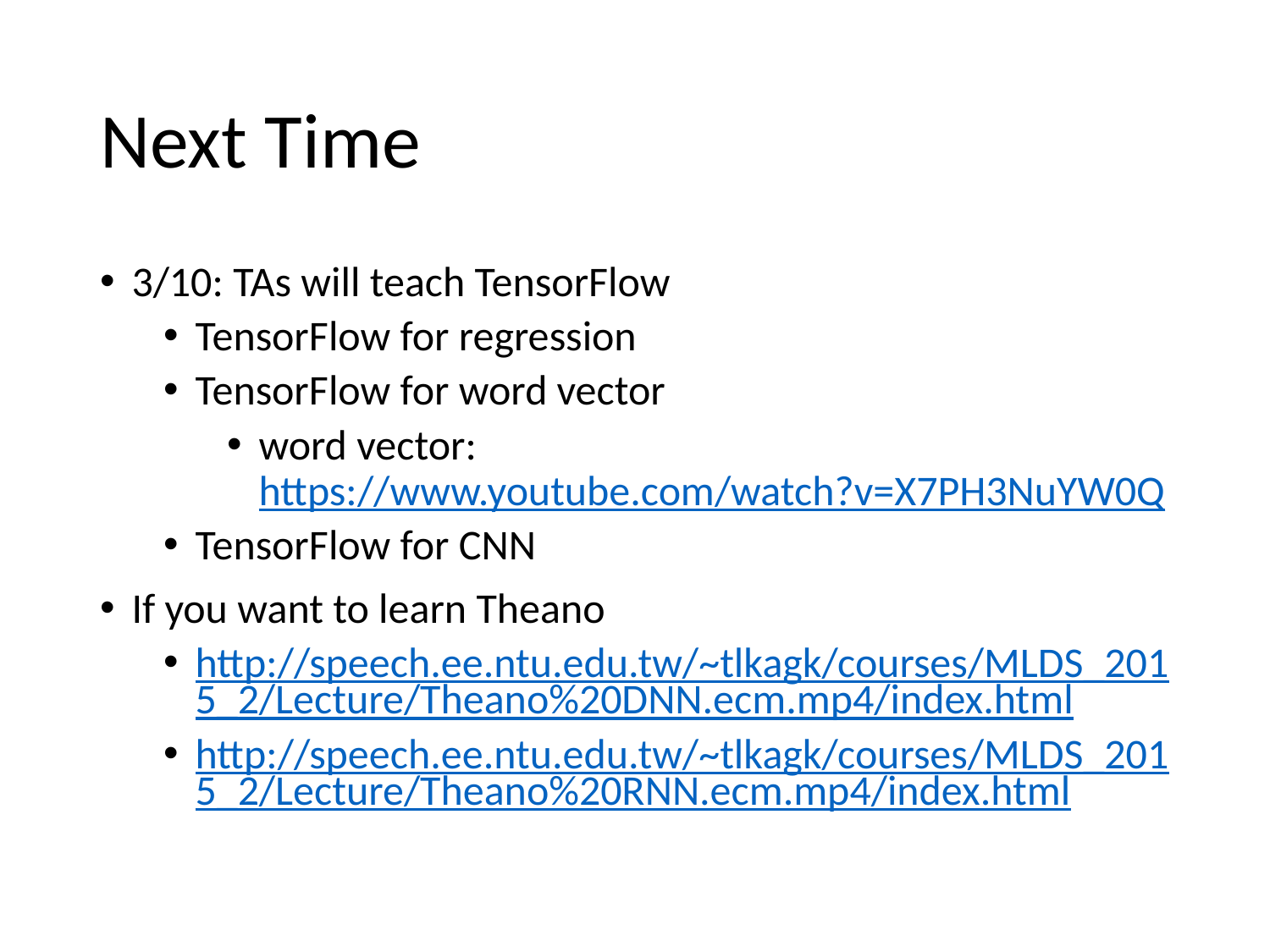

# Next Time
3/10: TAs will teach TensorFlow
TensorFlow for regression
TensorFlow for word vector
word vector: https://www.youtube.com/watch?v=X7PH3NuYW0Q
TensorFlow for CNN
If you want to learn Theano
http://speech.ee.ntu.edu.tw/~tlkagk/courses/MLDS_2015_2/Lecture/Theano%20DNN.ecm.mp4/index.html
http://speech.ee.ntu.edu.tw/~tlkagk/courses/MLDS_2015_2/Lecture/Theano%20RNN.ecm.mp4/index.html